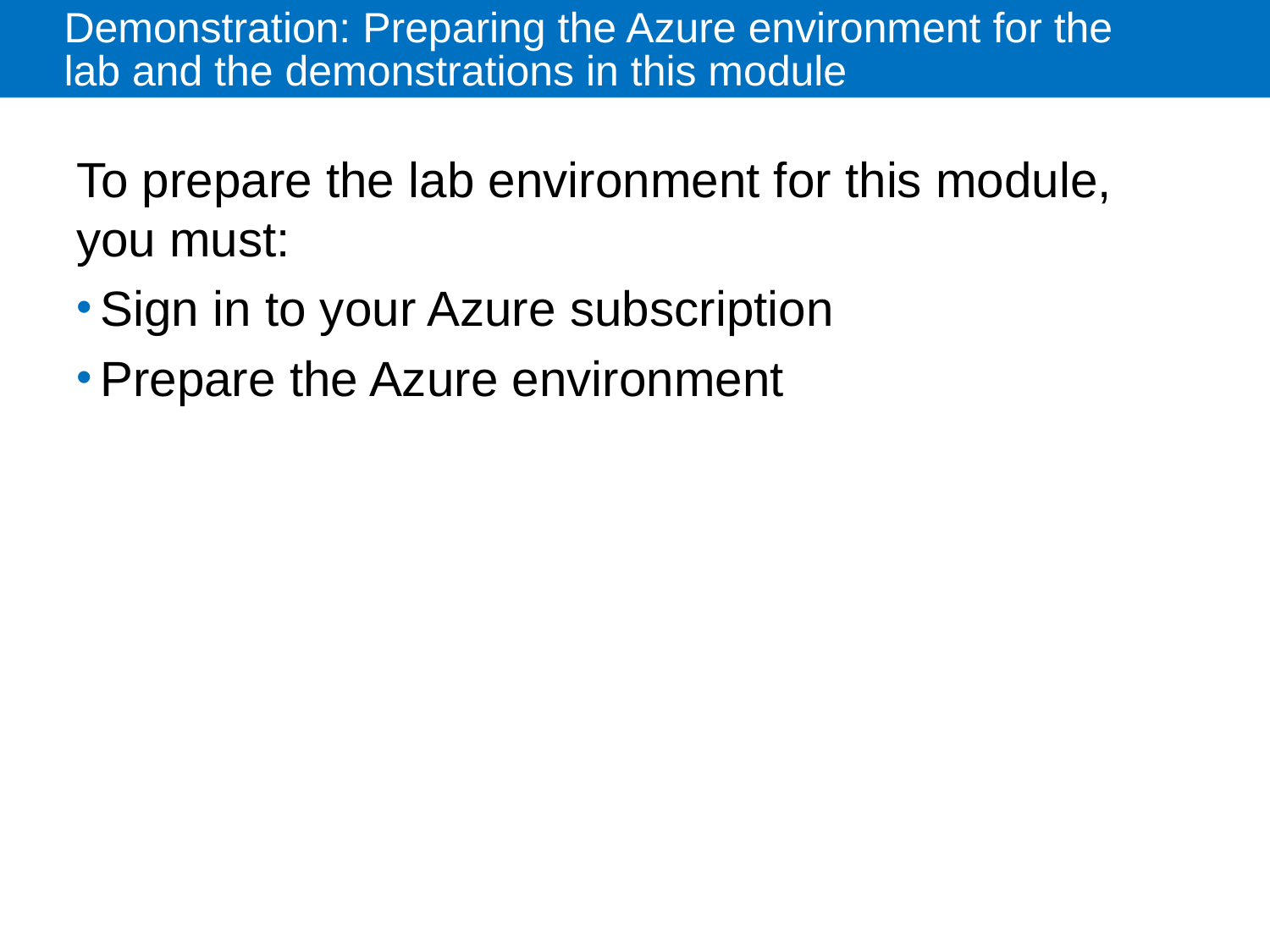

# Demonstration: Preparing the Azure environment for the lab and the demonstrations in this module
To prepare the lab environment for this module, you must:
Sign in to your Azure subscription
Prepare the Azure environment